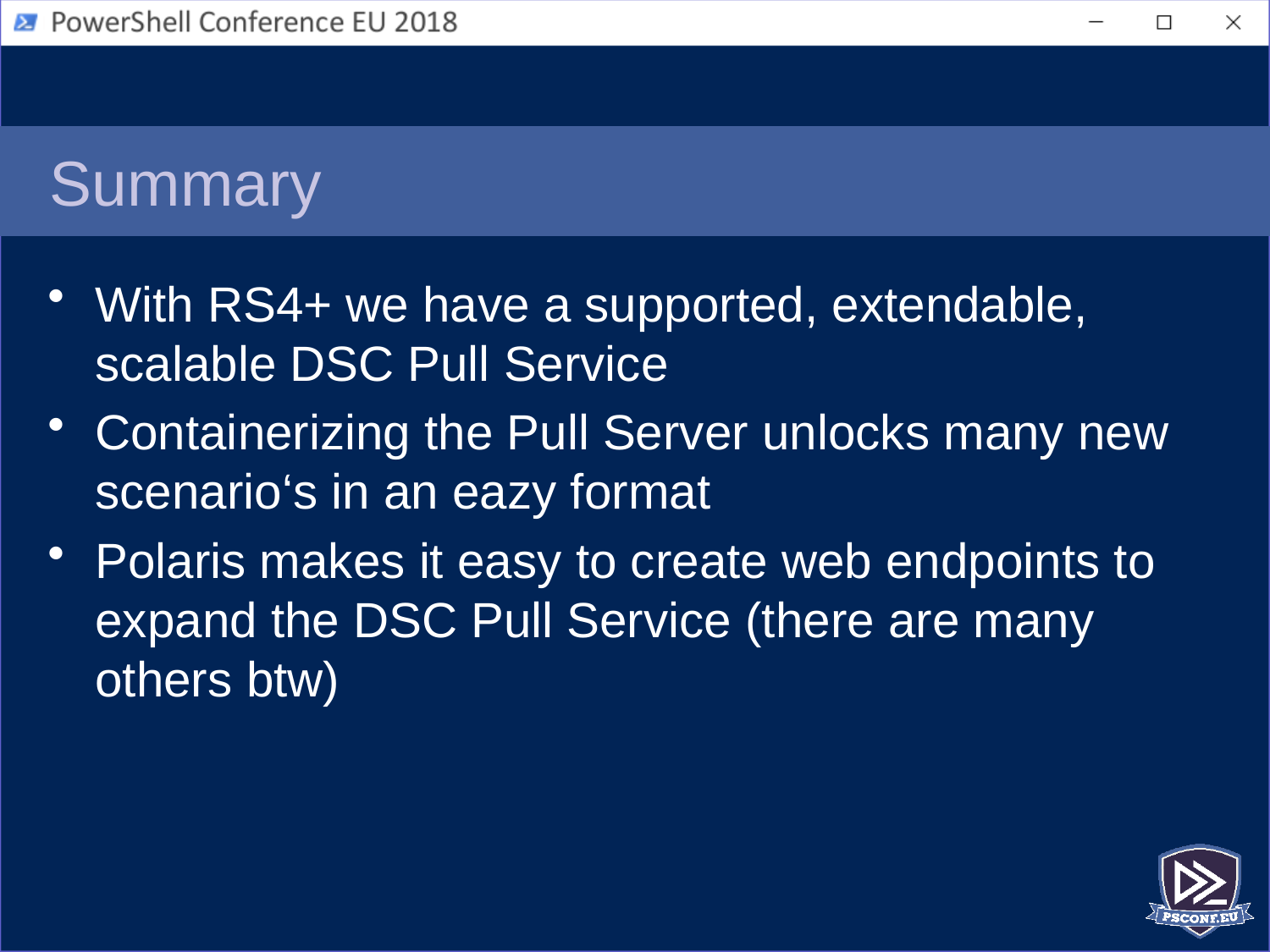

# Summary
With RS4+ we have a supported, extendable, scalable DSC Pull Service
Containerizing the Pull Server unlocks many new scenario‘s in an eazy format
Polaris makes it easy to create web endpoints to expand the DSC Pull Service (there are many others btw)